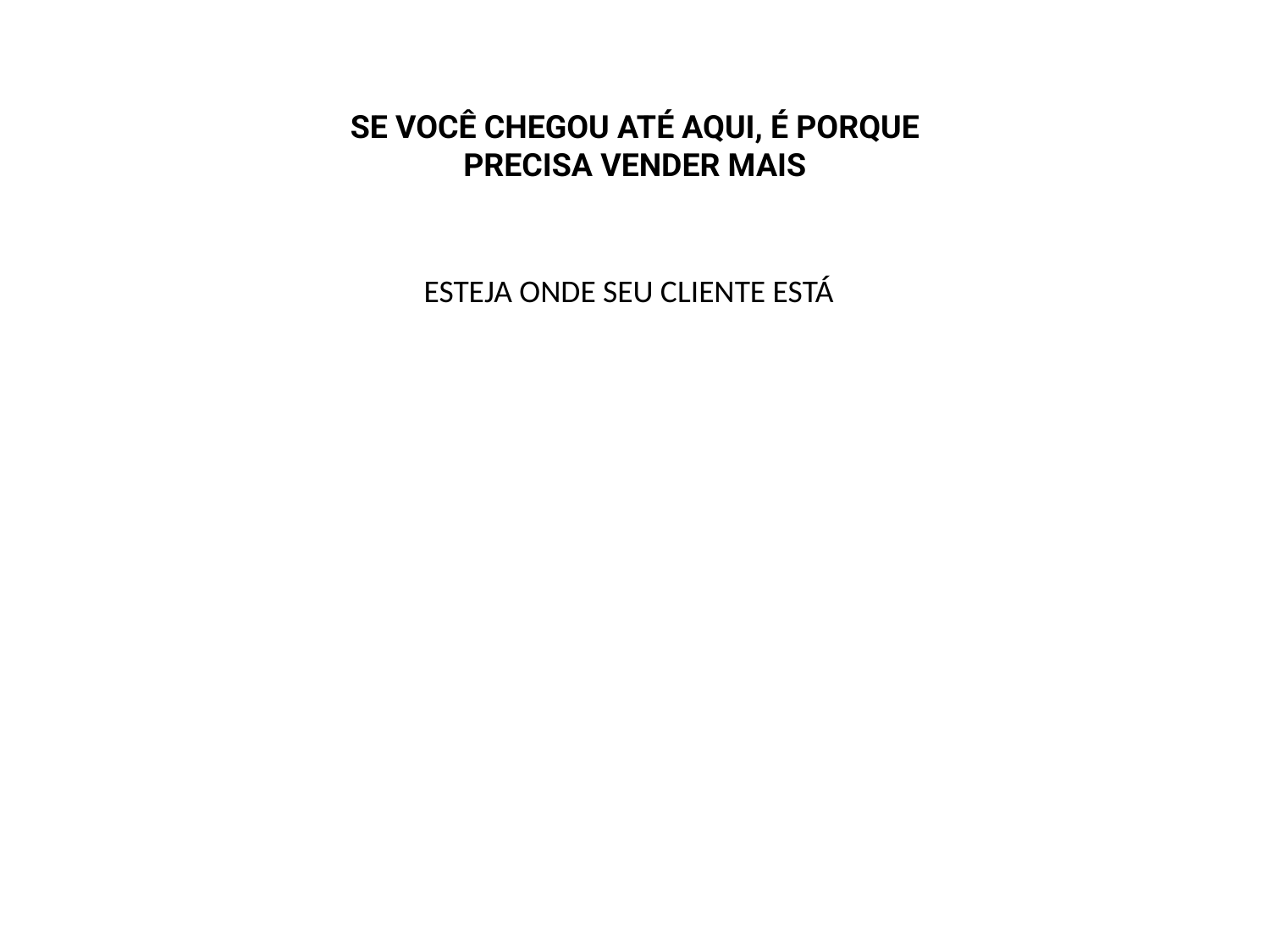

SE VOCÊ CHEGOU ATÉ AQUI, É PORQUE PRECISA VENDER MAIS
ESTEJA ONDE SEU CLIENTE ESTÁ